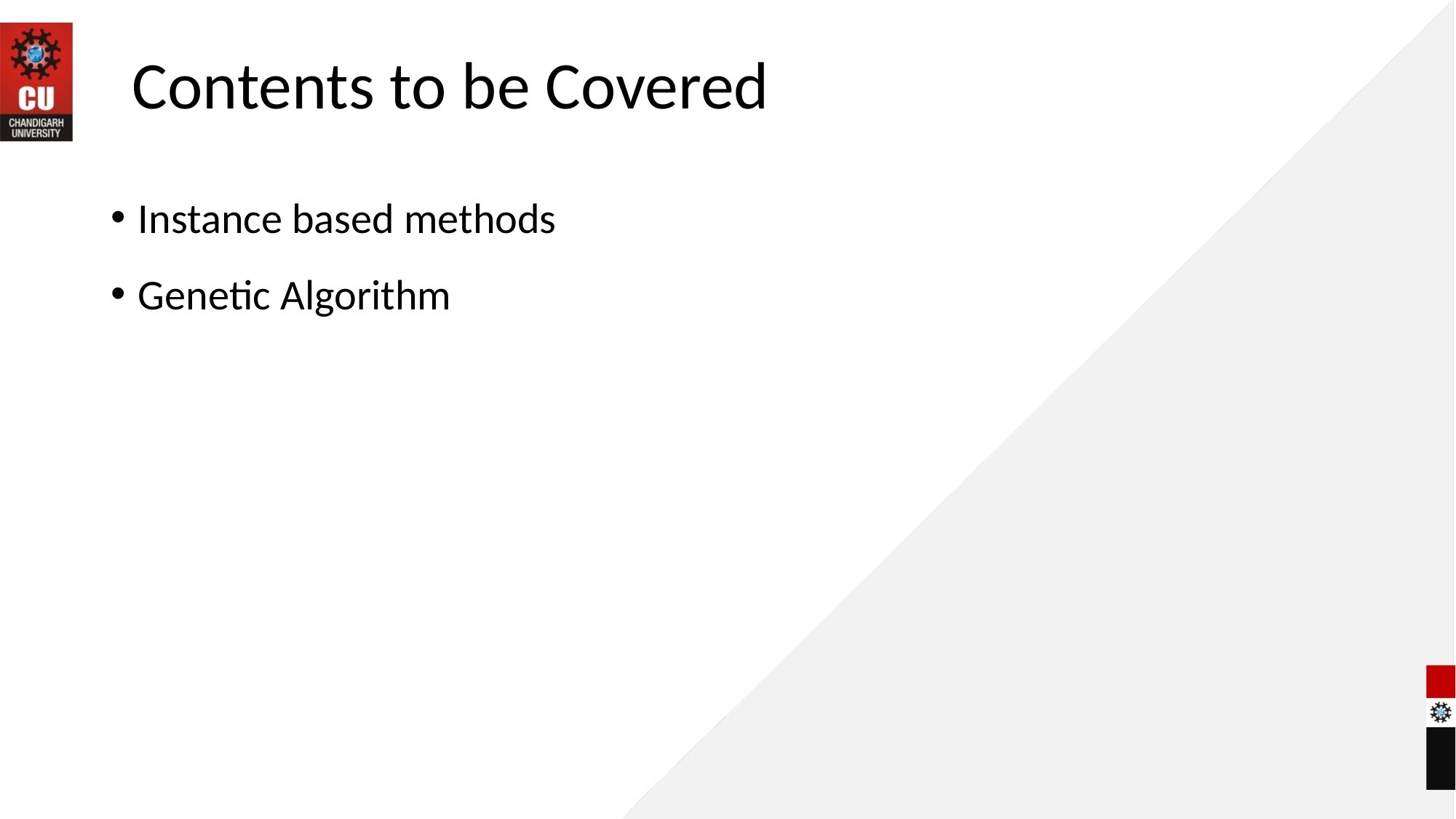

# Contents to be Covered
Instance based methods
Genetic Algorithm